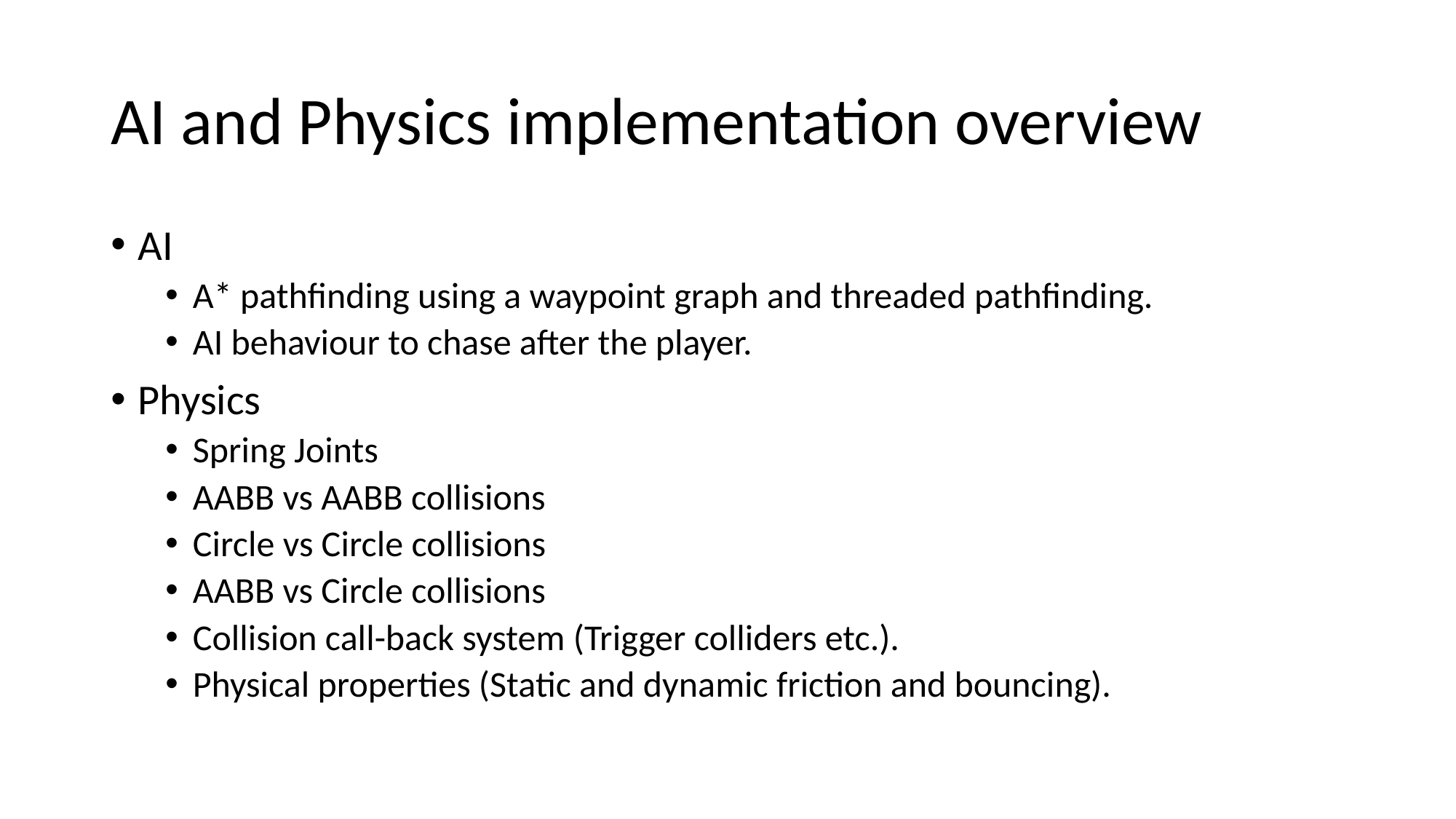

# AI and Physics implementation overview
AI
A* pathfinding using a waypoint graph and threaded pathfinding.
AI behaviour to chase after the player.
Physics
Spring Joints
AABB vs AABB collisions
Circle vs Circle collisions
AABB vs Circle collisions
Collision call-back system (Trigger colliders etc.).
Physical properties (Static and dynamic friction and bouncing).